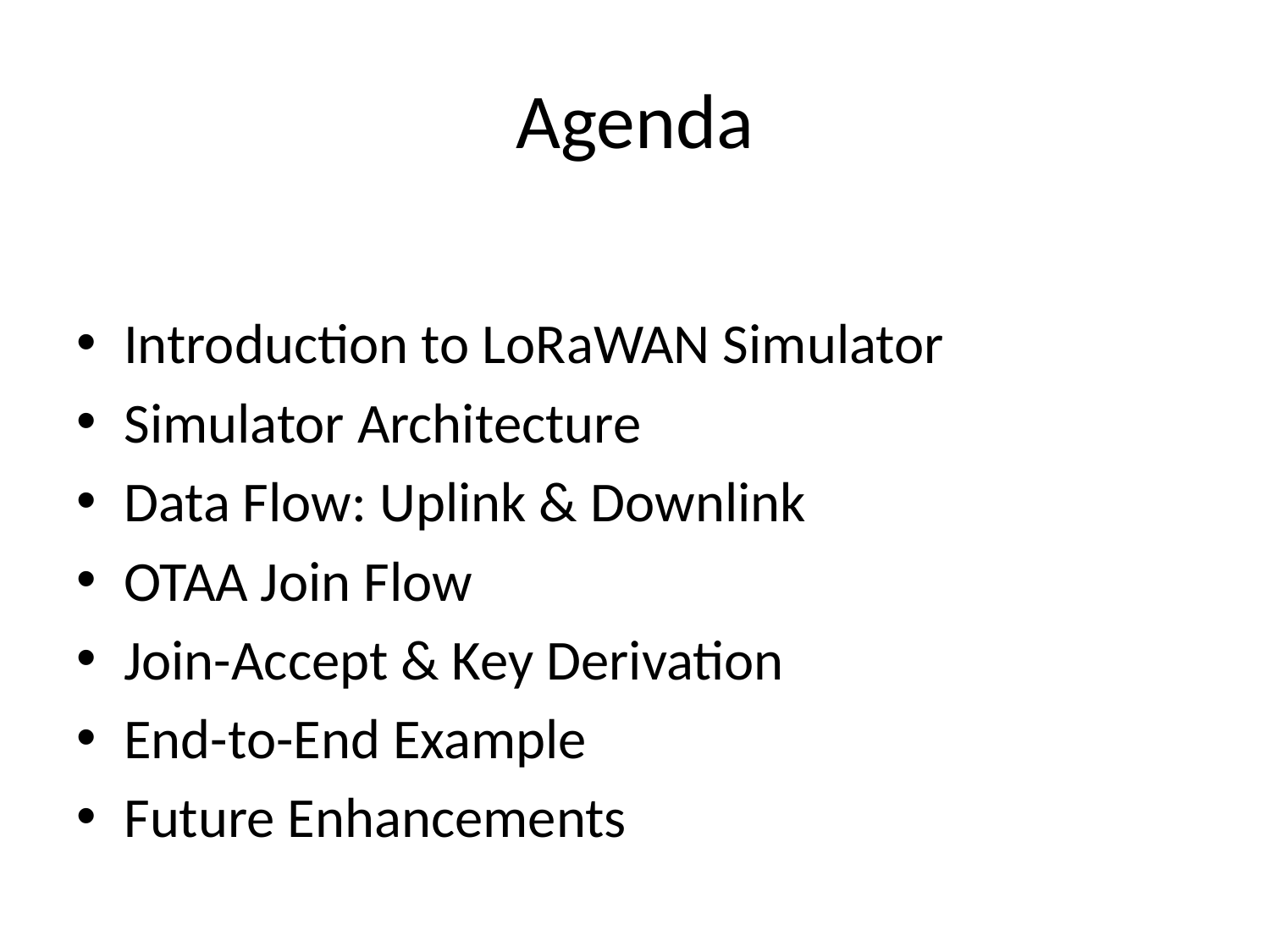

# Agenda

Introduction to LoRaWAN Simulator
Simulator Architecture
Data Flow: Uplink & Downlink
OTAA Join Flow
Join-Accept & Key Derivation
End-to-End Example
Future Enhancements